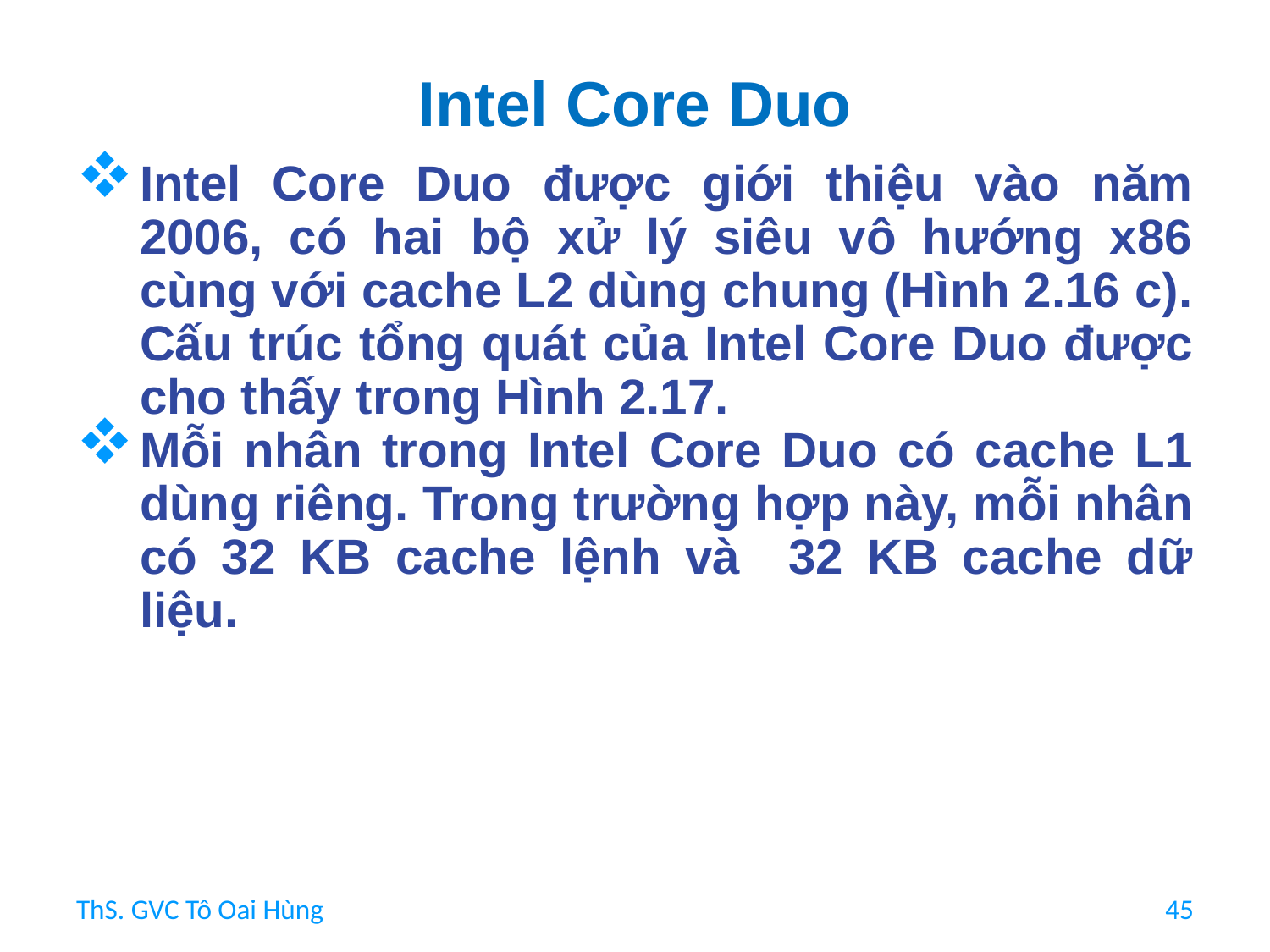

# Intel Core Duo
Intel Core Duo được giới thiệu vào năm 2006, có hai bộ xử lý siêu vô hướng x86 cùng với cache L2 dùng chung (Hình 2.16 c). Cấu trúc tổng quát của Intel Core Duo được cho thấy trong Hình 2.17.
Mỗi nhân trong Intel Core Duo có cache L1 dùng riêng. Trong trường hợp này, mỗi nhân có 32 KB cache lệnh và  32 KB cache dữ liệu.

ThS. GVC Tô Oai Hùng
45